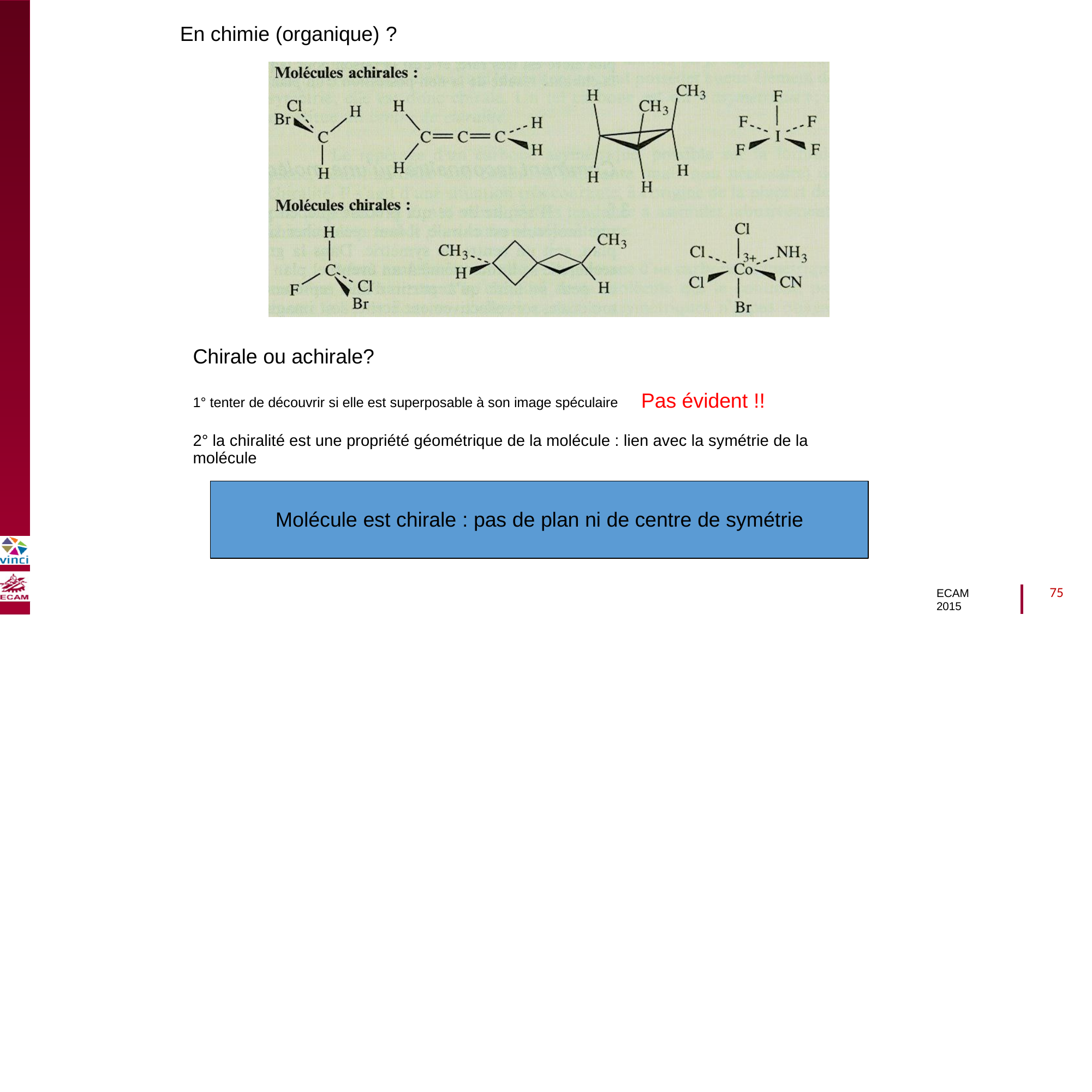

En chimie
(organique)
?

B2040-Chimie du vivant et environnement
Chirale ou achirale?
1° tenter de découvrir si elle est superposable à son image spéculaire     Pas évident !!
2° la chiralité est une propriété géométrique de la molécule : lien avec la symétrie de la molécule

Molécule est chirale : pas de plan ni de centre de symétrie

75
ECAM 2015